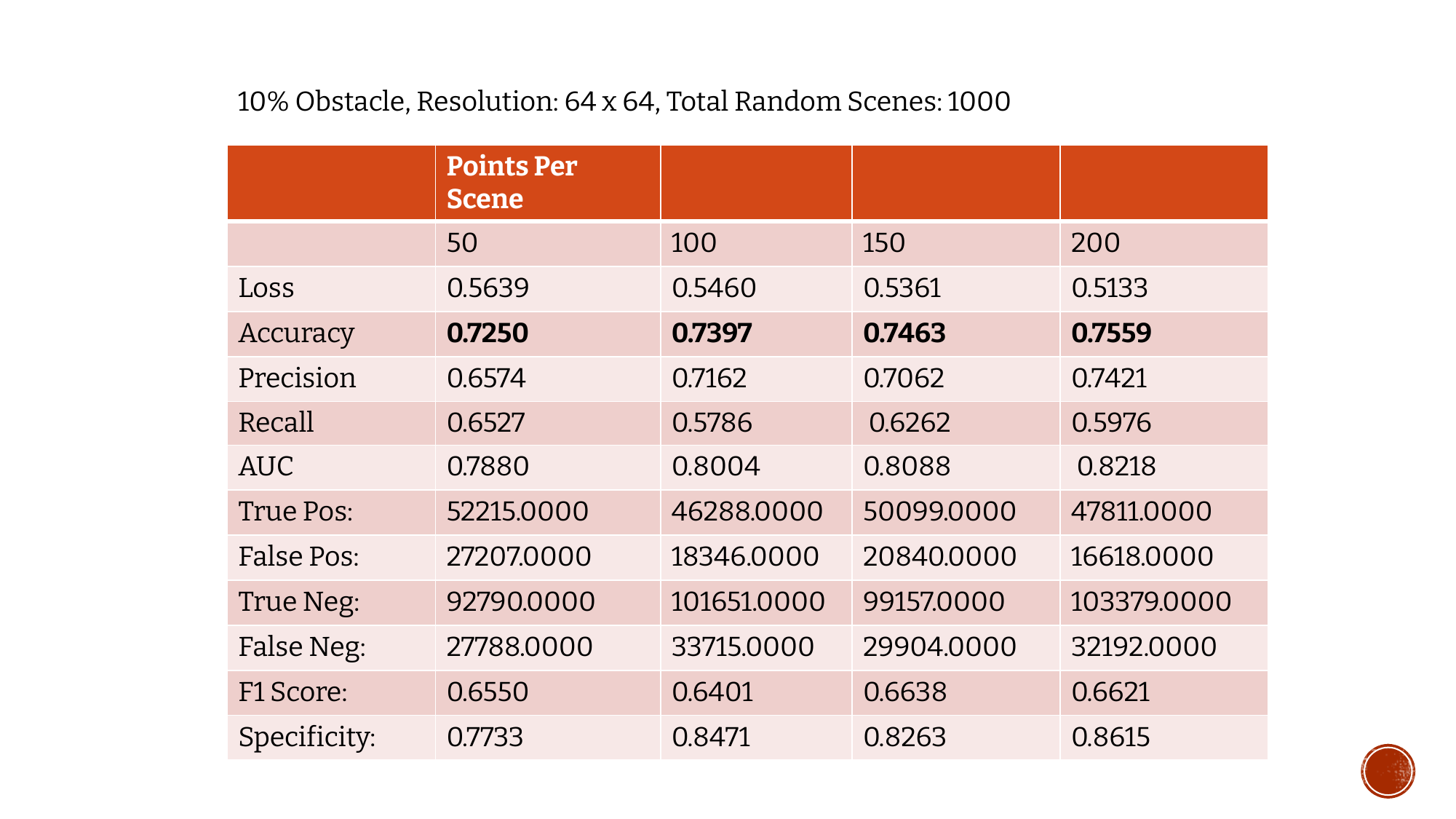

10% Obstacle, Resolution: 64 x 64, Total Random Scenes: 1000
|  | Points Per Scene |  |  |  |
| --- | --- | --- | --- | --- |
|  | 50 | 100 | 150 | 200 |
| Loss | 0.5639 | 0.5460 | 0.5361 | 0.5133 |
| Accuracy | 0.7250 | 0.7397 | 0.7463 | 0.7559 |
| Precision | 0.6574 | 0.7162 | 0.7062 | 0.7421 |
| Recall | 0.6527 | 0.5786 | 0.6262 | 0.5976 |
| AUC | 0.7880 | 0.8004 | 0.8088 | 0.8218 |
| True Pos: | 52215.0000 | 46288.0000 | 50099.0000 | 47811.0000 |
| False Pos: | 27207.0000 | 18346.0000 | 20840.0000 | 16618.0000 |
| True Neg: | 92790.0000 | 101651.0000 | 99157.0000 | 103379.0000 |
| False Neg: | 27788.0000 | 33715.0000 | 29904.0000 | 32192.0000 |
| F1 Score: | 0.6550 | 0.6401 | 0.6638 | 0.6621 |
| Specificity: | 0.7733 | 0.8471 | 0.8263 | 0.8615 |